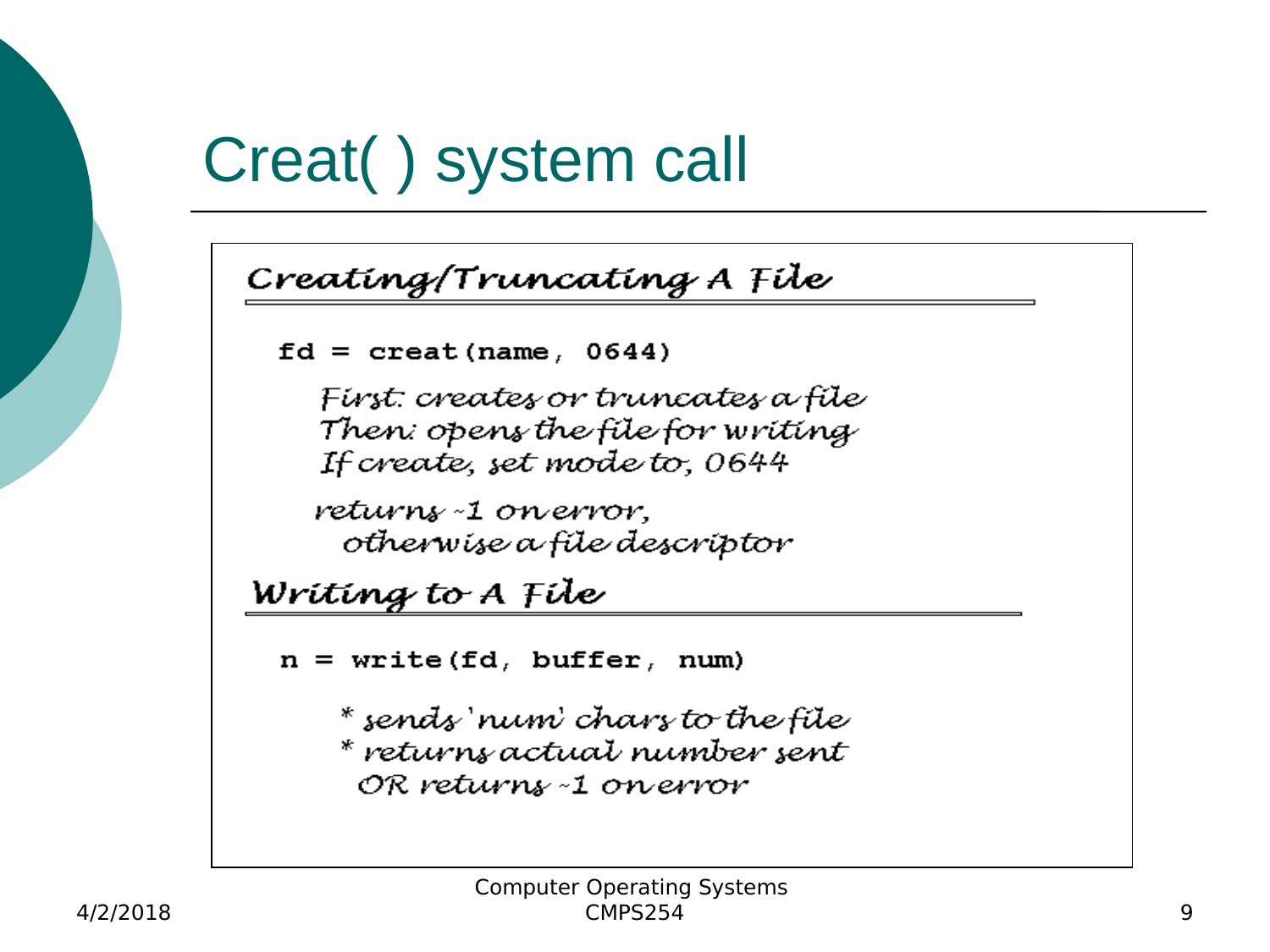

# Creat( ) system call

4/2/2018
Computer Operating Systems  CMPS254
9